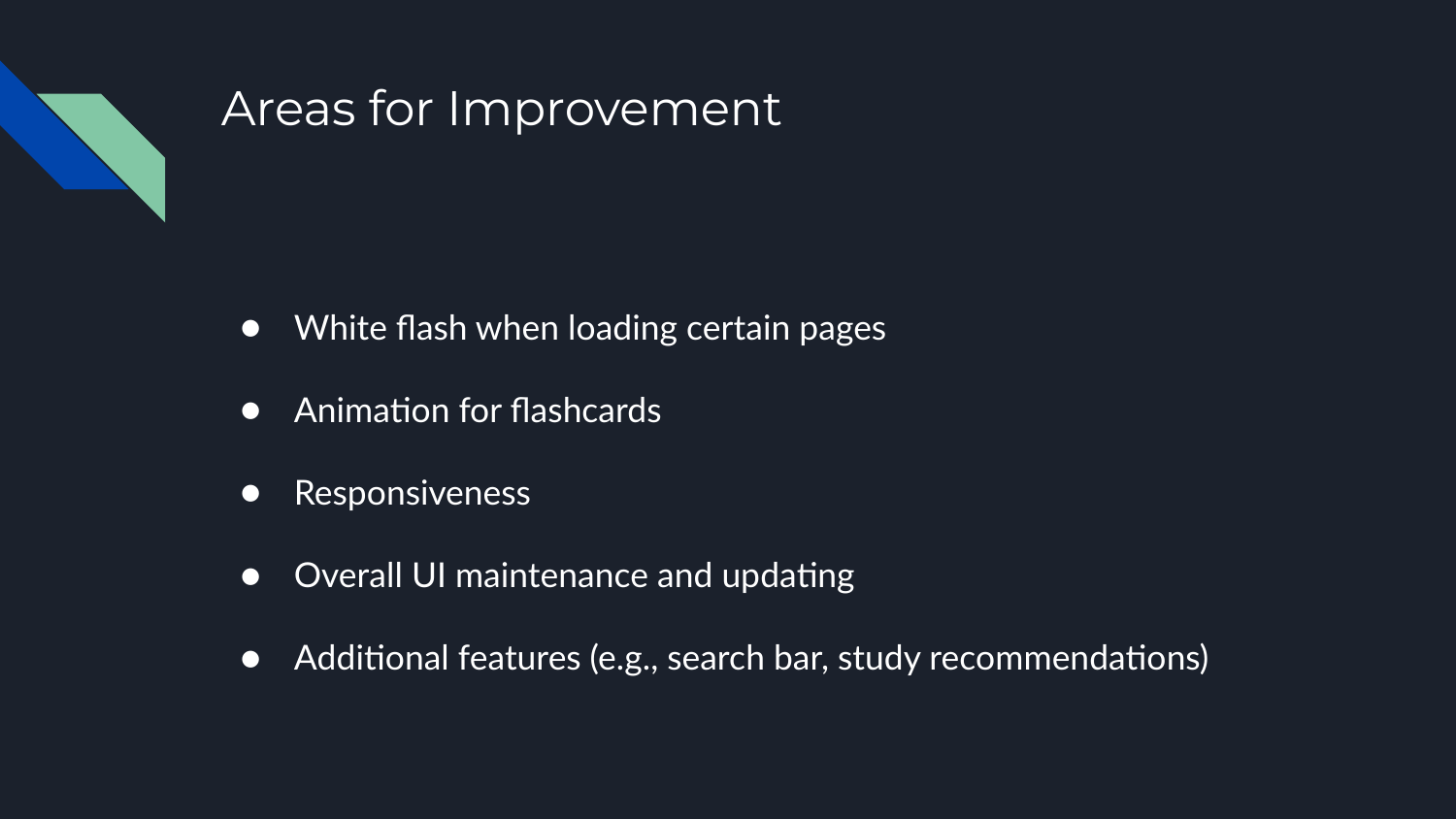

# Areas for Improvement
White flash when loading certain pages
Animation for flashcards
Responsiveness
Overall UI maintenance and updating
Additional features (e.g., search bar, study recommendations)